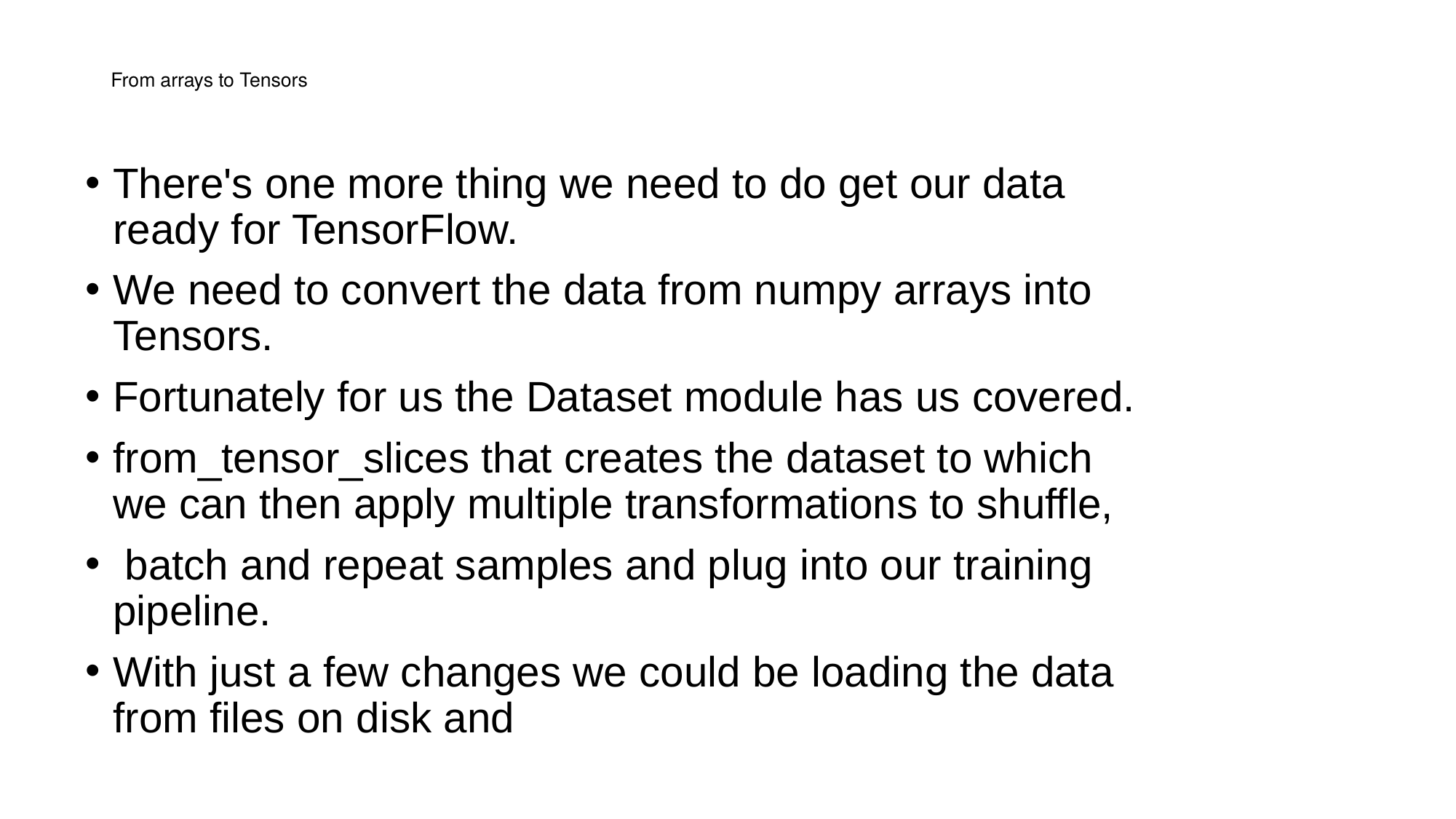

# From arrays to Tensors
There's one more thing we need to do get our data ready for TensorFlow.
We need to convert the data from numpy arrays into Tensors.
Fortunately for us the Dataset module has us covered.
from_tensor_slices that creates the dataset to which we can then apply multiple transformations to shuffle,
 batch and repeat samples and plug into our training pipeline.
With just a few changes we could be loading the data from files on disk and